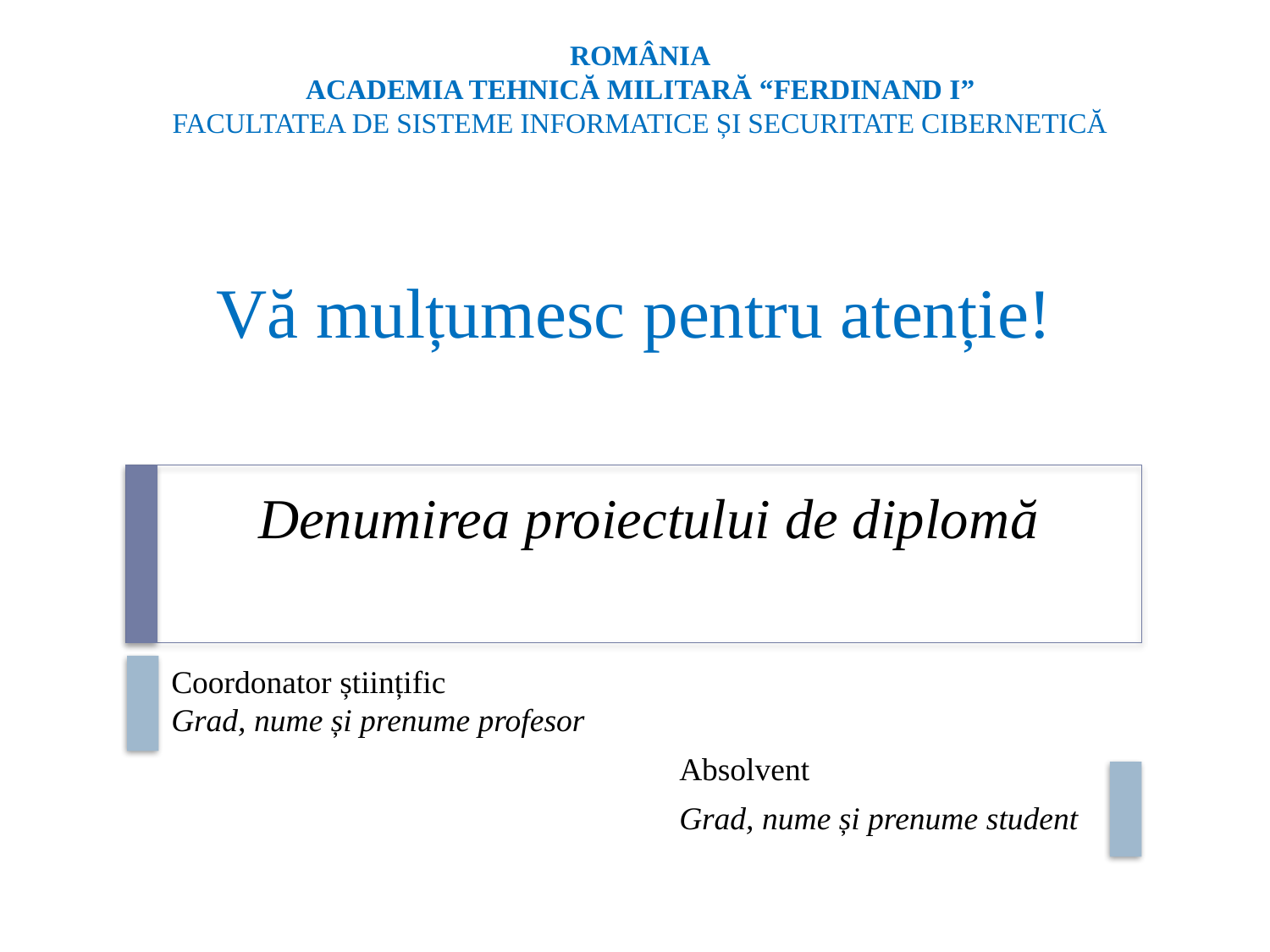

ROMÂNIA
ACADEMIA TEHNICĂ MILITARĂ “FERDINAND I”
FACULTATEA DE SISTEME INFORMATICE ȘI SECURITATE CIBERNETICĂ
Vă mulțumesc pentru atenție!
# Denumirea proiectului de diplomă
Coordonator științific
Grad, nume și prenume profesor
				Absolvent
				Grad, nume și prenume student